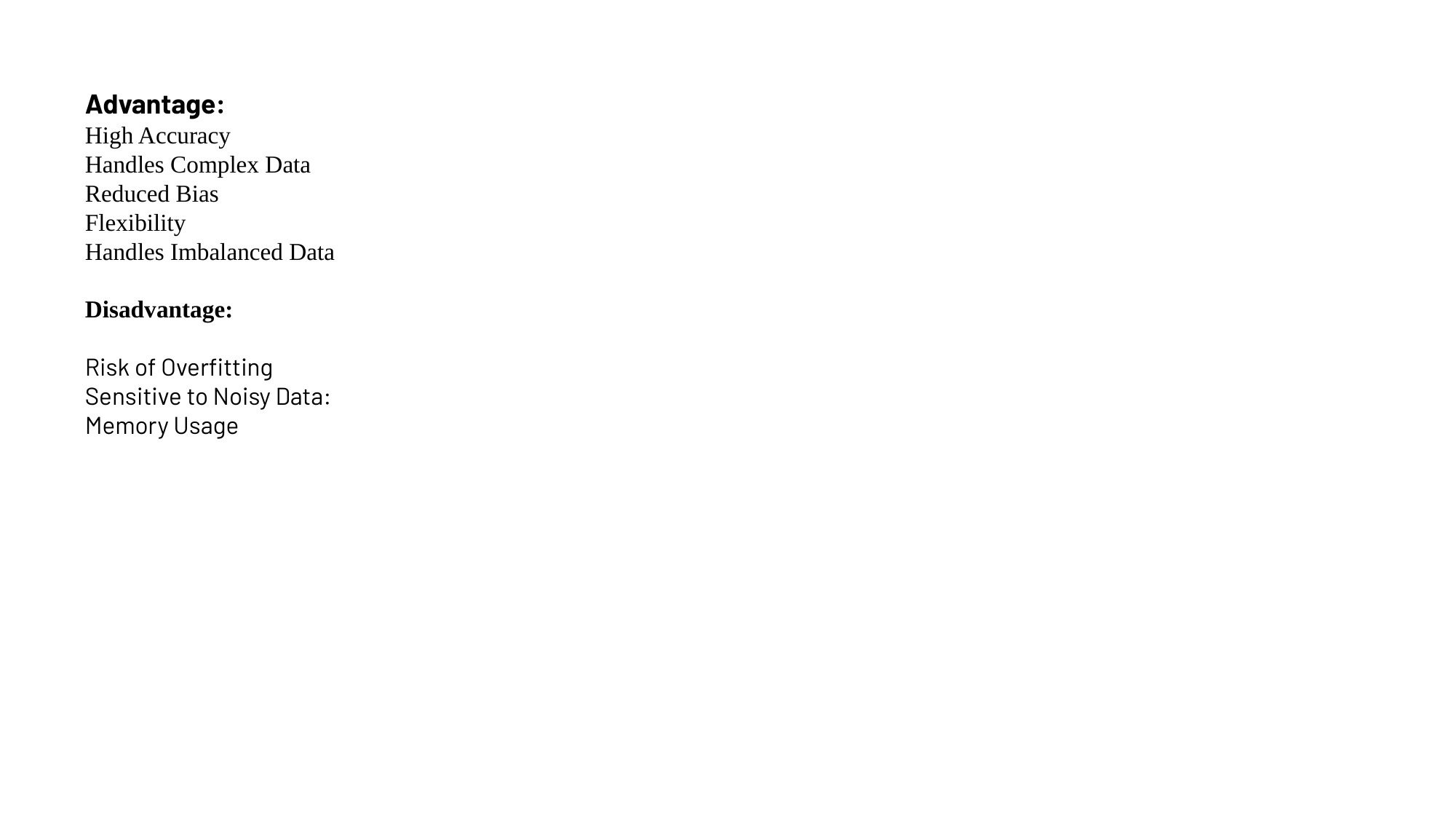

Advantage:
High Accuracy
Handles Complex Data
Reduced Bias
Flexibility
Handles Imbalanced Data

Disadvantage:

Risk of Overfitting
Sensitive to Noisy Data:
Memory Usage